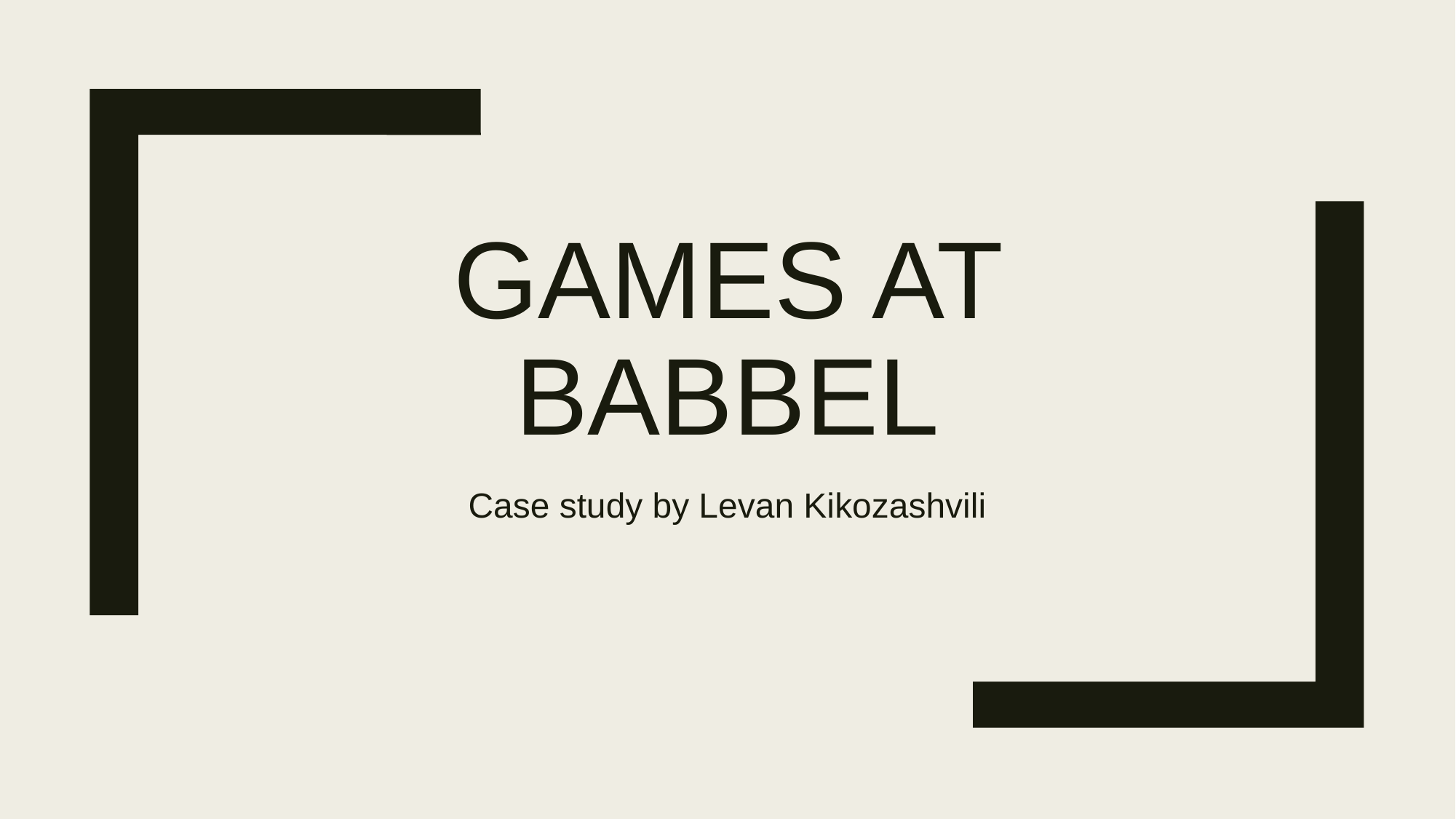

# Games at Babbel
Case study by Levan Kikozashvili